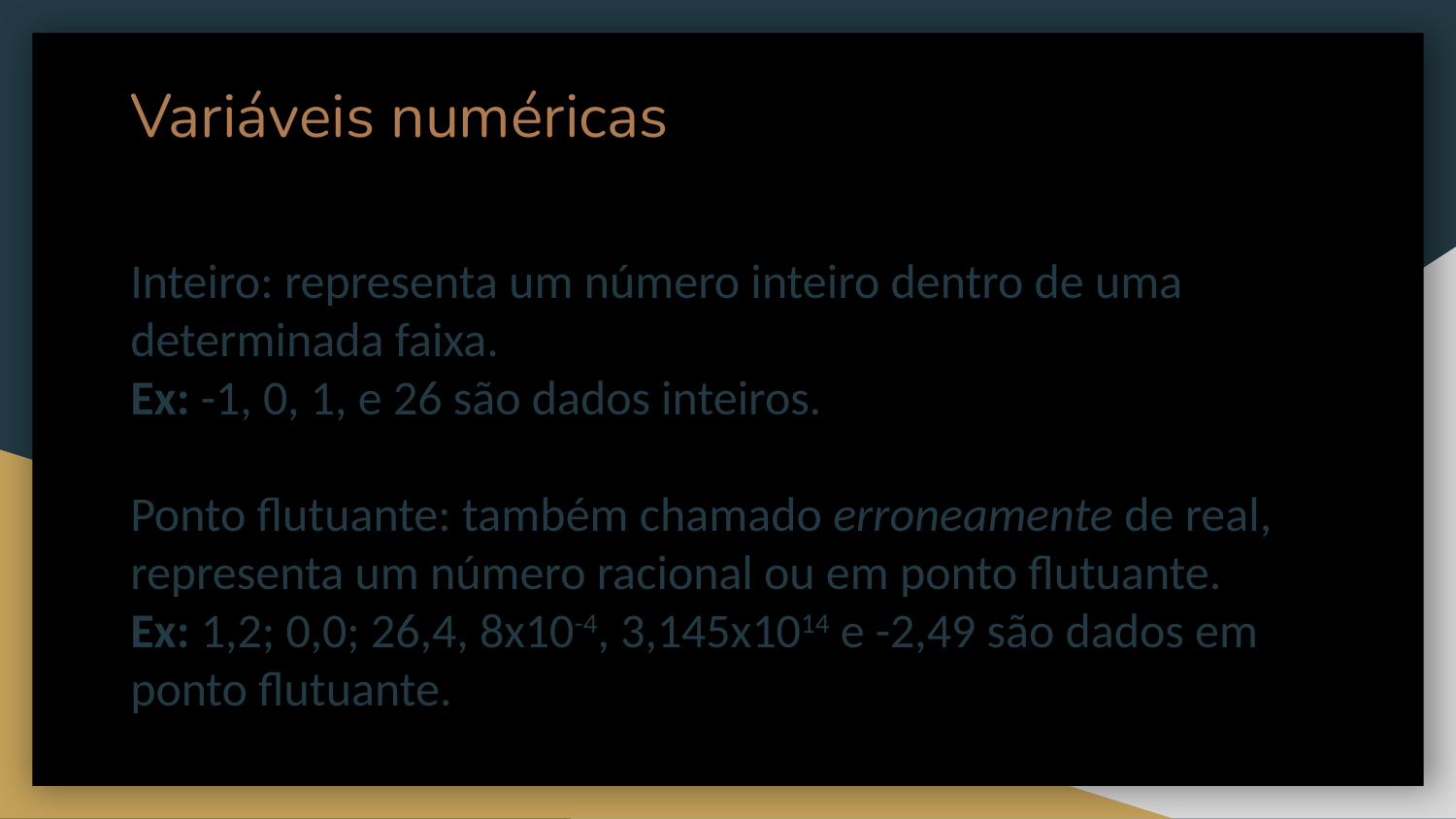

# Variáveis numéricas
Inteiro: representa um número inteiro dentro de uma determinada faixa.
Ex: -1, 0, 1, e 26 são dados inteiros.

Ponto flutuante: também chamado erroneamente de real, representa um número racional ou em ponto flutuante.
Ex: 1,2; 0,0; 26,4, 8x10-4, 3,145x1014 e -2,49 são dados em ponto flutuante.